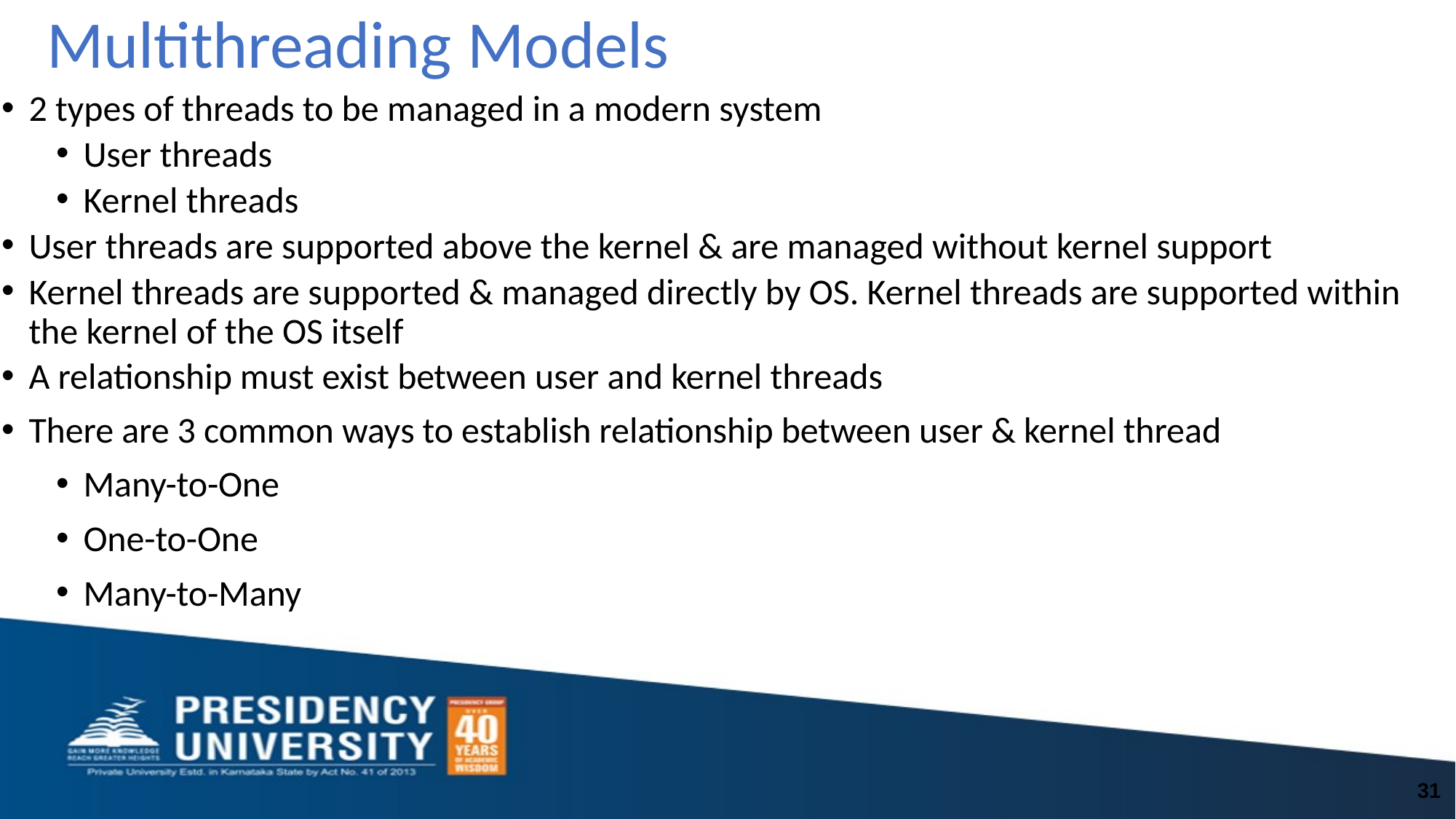

# Multithreading Models
2 types of threads to be managed in a modern system
User threads
Kernel threads
User threads are supported above the kernel & are managed without kernel support
Kernel threads are supported & managed directly by OS. Kernel threads are supported within the kernel of the OS itself
A relationship must exist between user and kernel threads
There are 3 common ways to establish relationship between user & kernel thread
Many-to-One
One-to-One
Many-to-Many

31